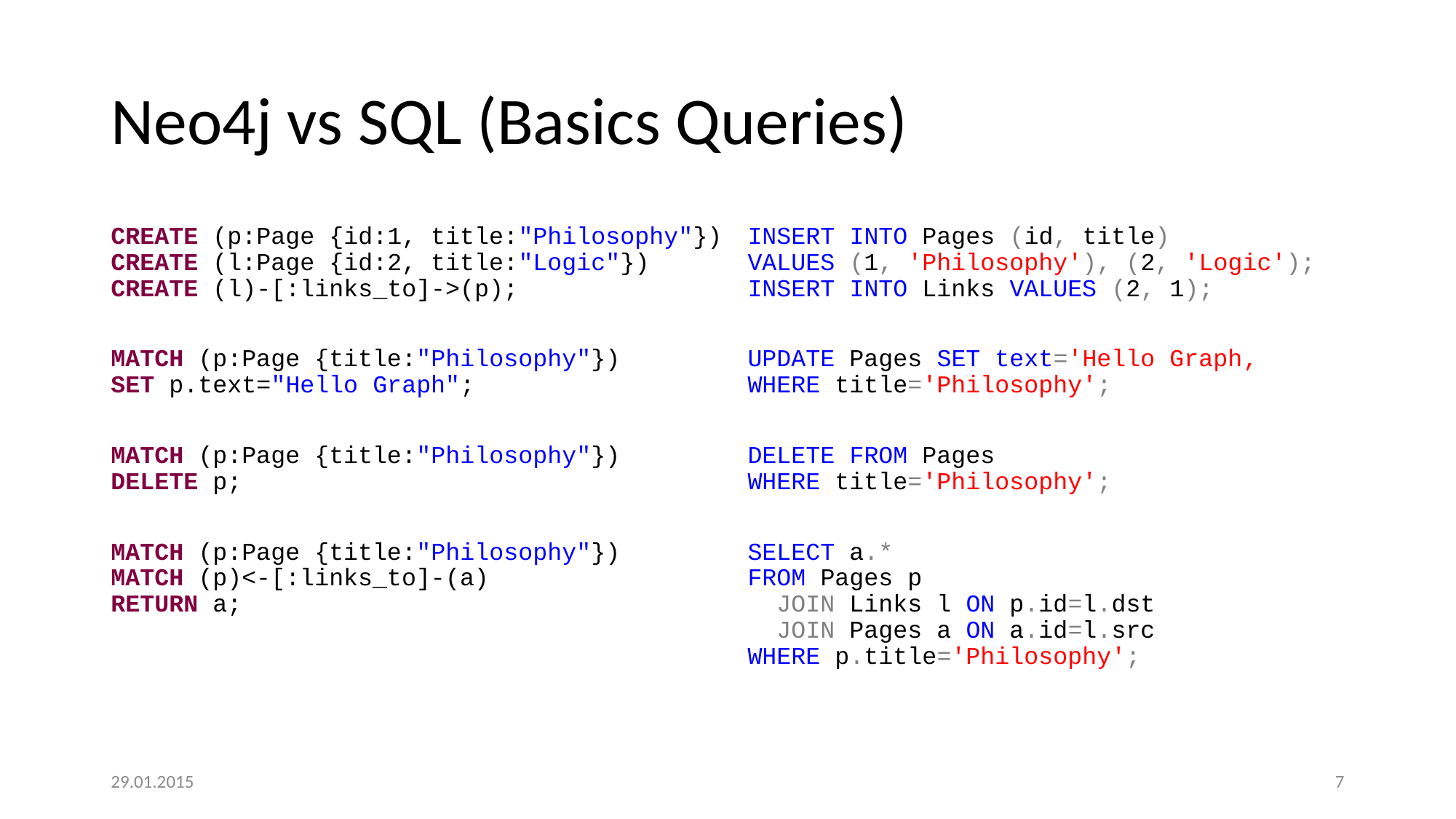

# Neo4j vs SQL (Basics Queries)
CREATE (p:Page {id:1, title:"Philosophy"})
CREATE (l:Page {id:2, title:"Logic"})
CREATE (l)-[:links_to]->(p);

MATCH (p:Page {title:"Philosophy"})
SET p.text="Hello Graph";

MATCH (p:Page {title:"Philosophy"})
DELETE p;

MATCH (p:Page {title:"Philosophy"})
MATCH (p)<-[:links_to]-(a)
RETURN a;
INSERT INTO Pages (id, title)
VALUES (1, 'Philosophy'), (2, 'Logic');
INSERT INTO Links VALUES (2, 1);

UPDATE Pages SET text='Hello Graph‚
WHERE title='Philosophy';

DELETE FROM Pages
WHERE title='Philosophy';

SELECT a.*
FROM Pages p
  JOIN Links l ON p.id=l.dst
  JOIN Pages a ON a.id=l.src
WHERE p.title='Philosophy';
29.01.2015
7